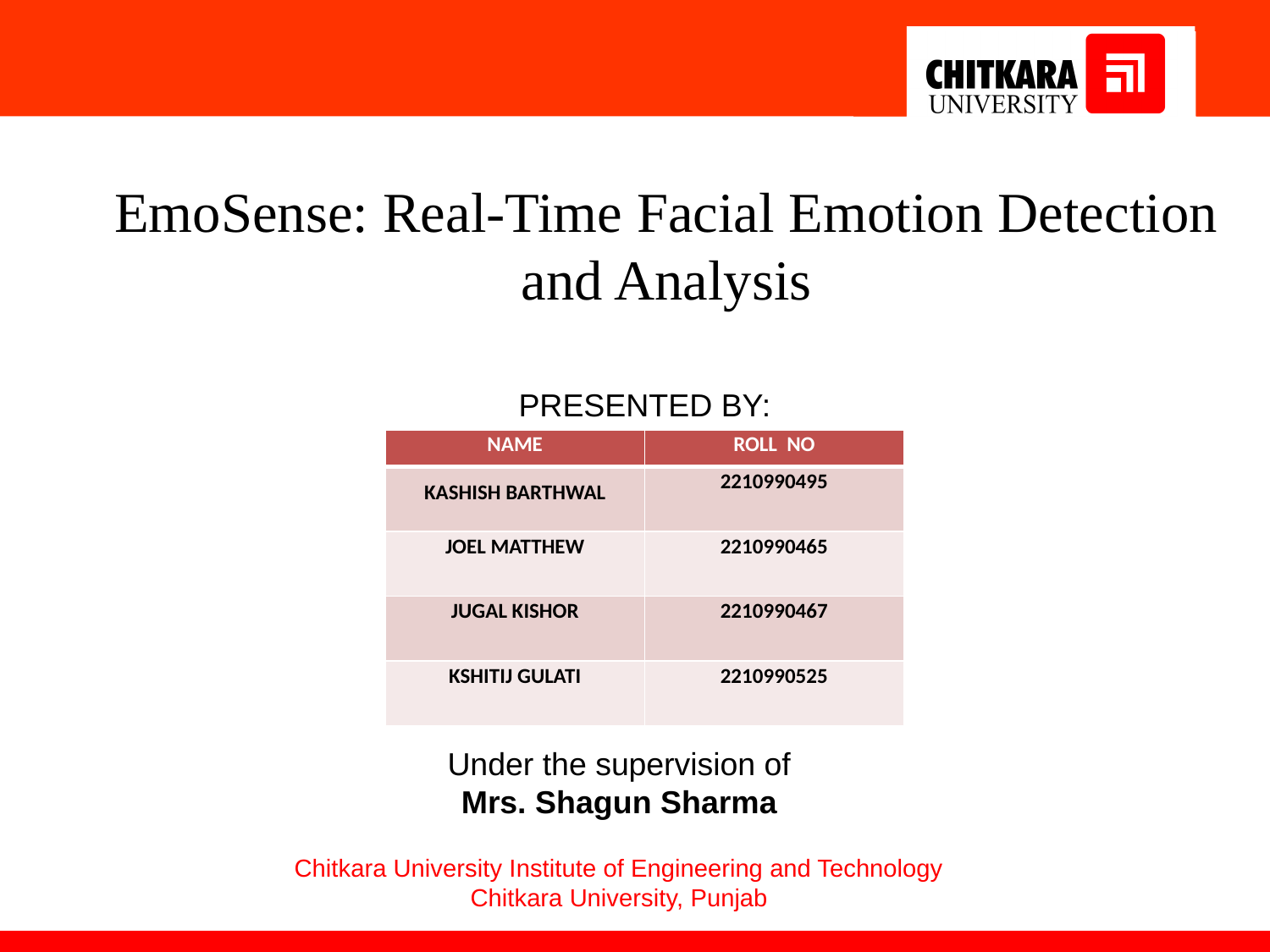

EmoSense: Real-Time Facial Emotion Detection and Analysis
PRESENTED BY:
| NAME | ROLL NO |
| --- | --- |
| KASHISH BARTHWAL | 2210990495 |
| JOEL MATTHEW | 2210990465 |
| JUGAL KISHOR | 2210990467 |
| KSHITIJ GULATI | 2210990525 |
Under the supervision of
Mrs. Shagun Sharma
Chitkara University Institute of Engineering and Technology
Chitkara University, Punjab